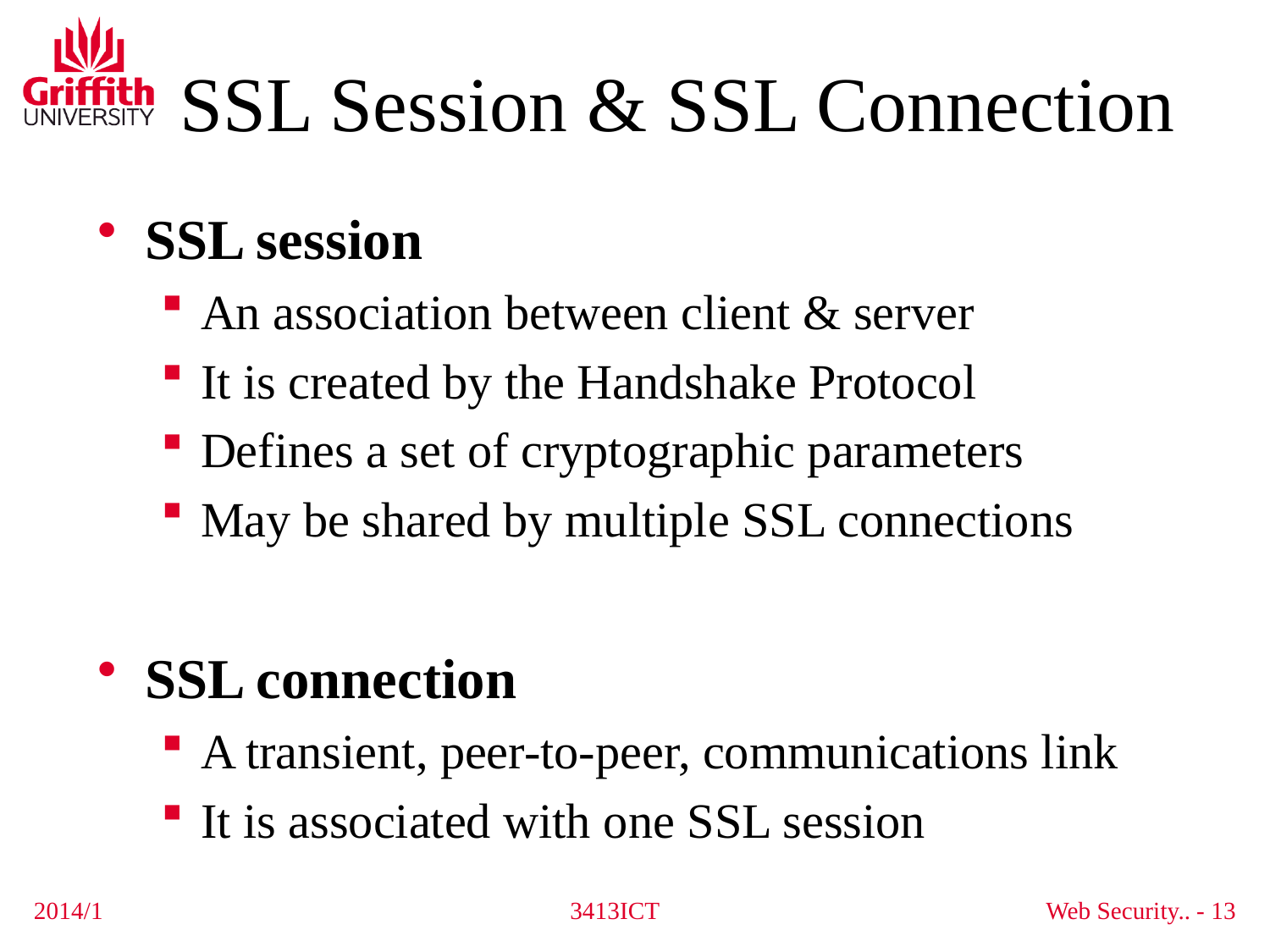

# SSL Session & SSL Connection
SSL session
An association between client & server
It is created by the Handshake Protocol
Defines a set of cryptographic parameters
May be shared by multiple SSL connections

SSL connection
A transient, peer-to-peer, communications link
It is associated with one SSL session
2014/1
3413ICT
Web Security.. - 13